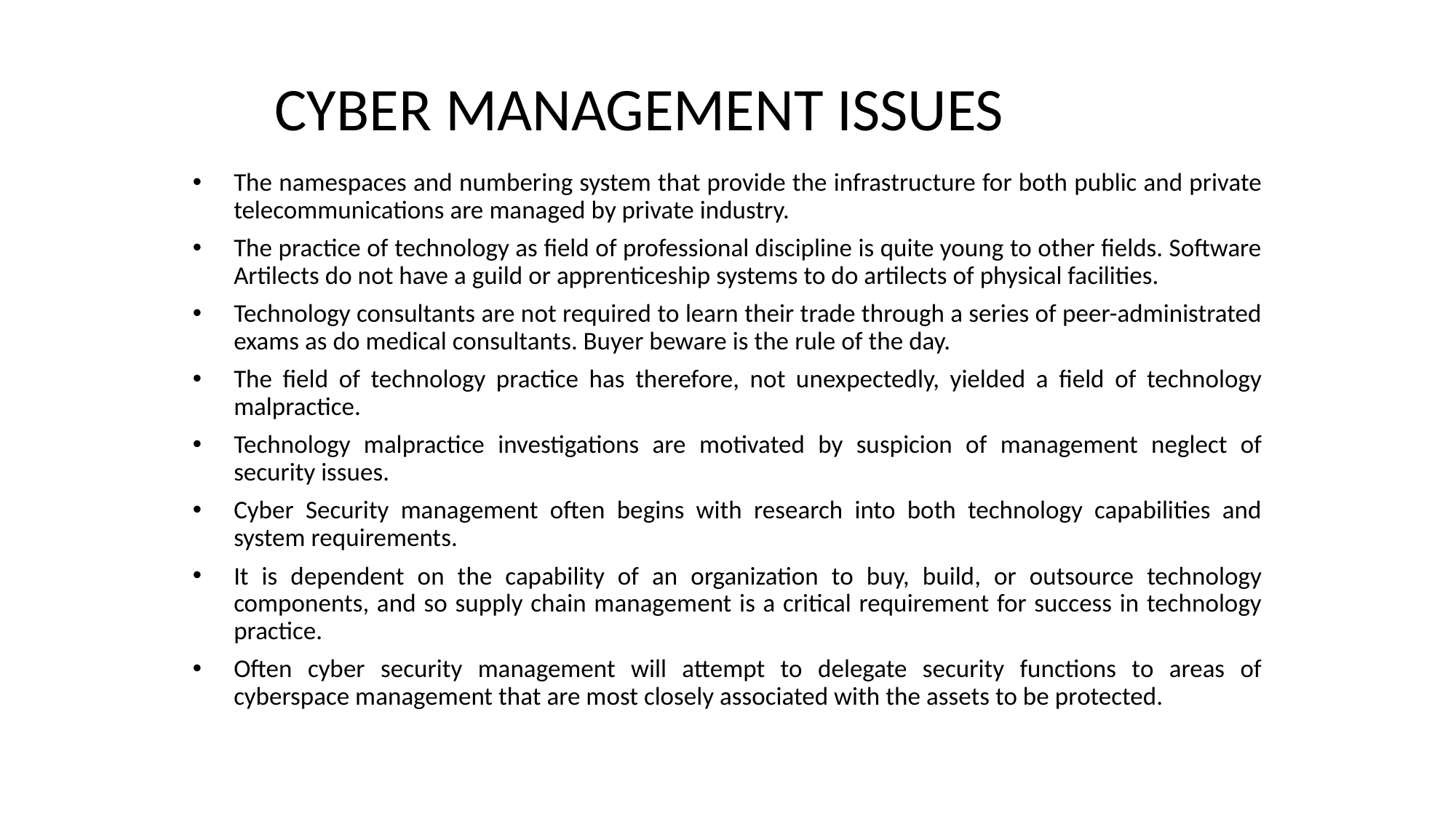

# CYBER MANAGEMENT ISSUES
The namespaces and numbering system that provide the infrastructure for both public and private telecommunications are managed by private industry.
The practice of technology as field of professional discipline is quite young to other fields. Software Artilects do not have a guild or apprenticeship systems to do artilects of physical facilities.
Technology consultants are not required to learn their trade through a series of peer-administrated exams as do medical consultants. Buyer beware is the rule of the day.
The field of technology practice has therefore, not unexpectedly, yielded a field of technology malpractice.
Technology malpractice investigations are motivated by suspicion of management neglect of security issues.
Cyber Security management often begins with research into both technology capabilities and system requirements.
It is dependent on the capability of an organization to buy, build, or outsource technology components, and so supply chain management is a critical requirement for success in technology practice.
Often cyber security management will attempt to delegate security functions to areas of cyberspace management that are most closely associated with the assets to be protected.